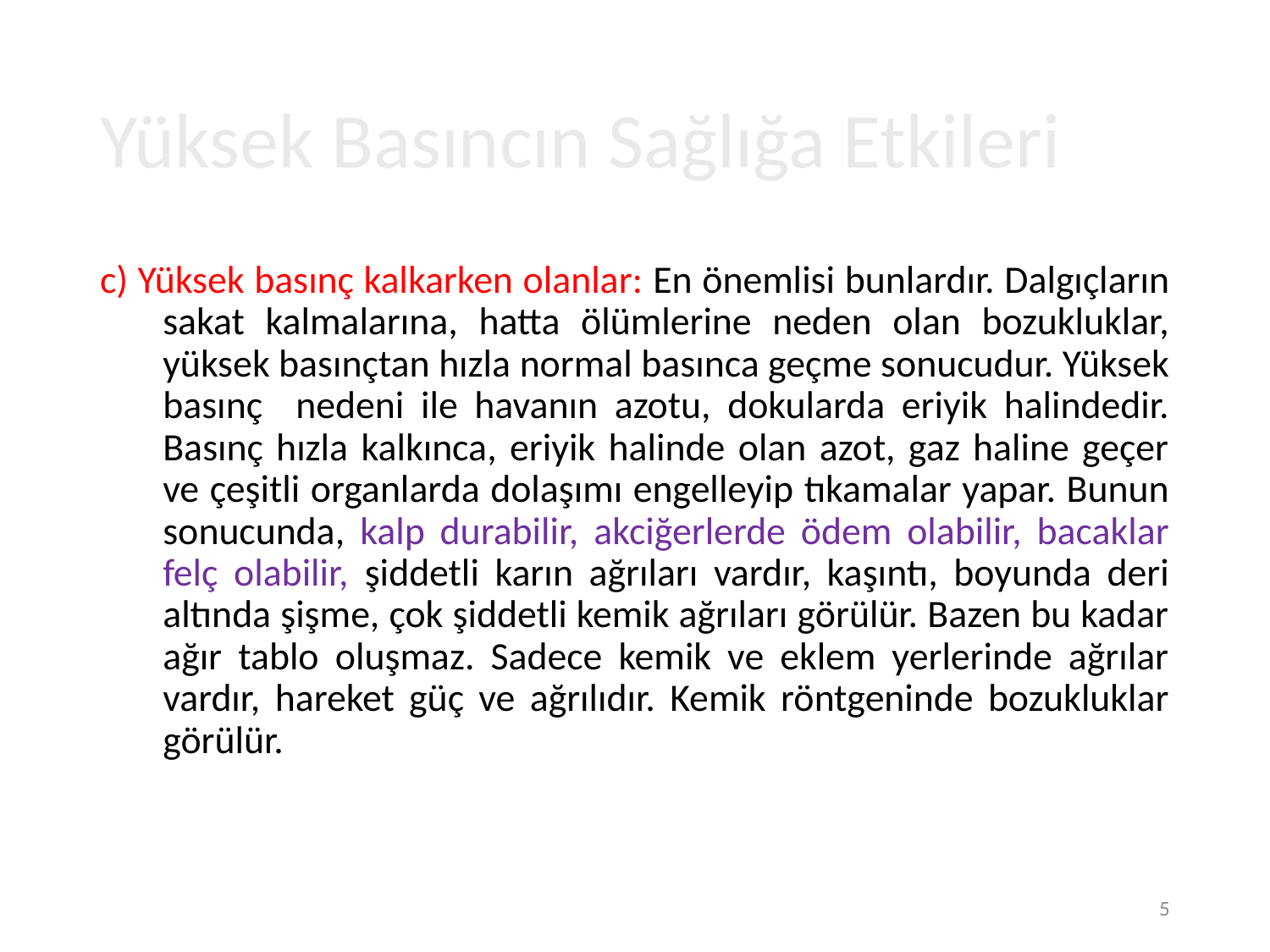

5
# Yüksek Basıncın Sağlığa Etkileri
c) Yüksek basınç kalkarken olanlar: En önemlisi bunlardır. Dalgıçların sakat kalmalarına, hatta ölümlerine neden olan bozukluklar, yüksek basınçtan hızla normal basınca geçme sonucudur. Yüksek basınç  nedeni ile havanın azotu, dokularda eriyik halindedir. Basınç hızla kalkınca, eriyik halinde olan azot, gaz haline geçer ve çeşitli organlarda dolaşımı engelleyip tıkamalar yapar. Bunun sonucunda, kalp durabilir, akciğerlerde ödem olabilir, bacaklar felç olabilir, şiddetli karın ağrıları vardır, kaşıntı, boyunda deri altında şişme, çok şiddetli kemik ağrıları görülür. Bazen bu kadar ağır tablo oluşmaz. Sadece kemik ve eklem yerlerinde ağrılar vardır, hareket güç ve ağrılıdır. Kemik röntgeninde bozukluklar görülür.